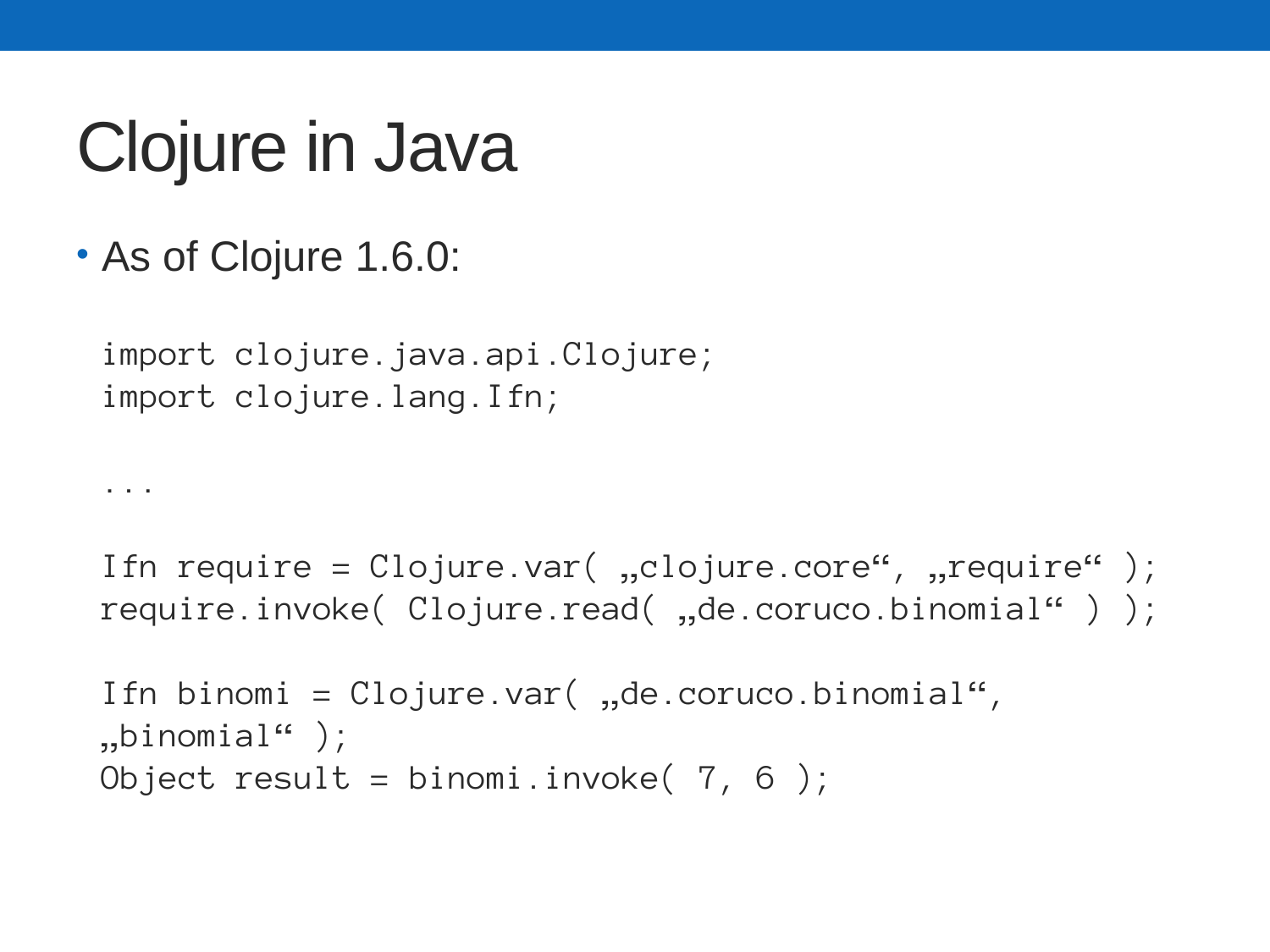

# Clojure in Java
As of Clojure 1.6.0:
import clojure.java.api.Clojure;
import clojure.lang.Ifn;
...
Ifn require = Clojure.var( „clojure.core“, „require“ );
require.invoke( Clojure.read( „de.coruco.binomial“ ) );
Ifn binomi = Clojure.var( „de.coruco.binomial“, „binomial“ );
Object result = binomi.invoke( 7, 6 );